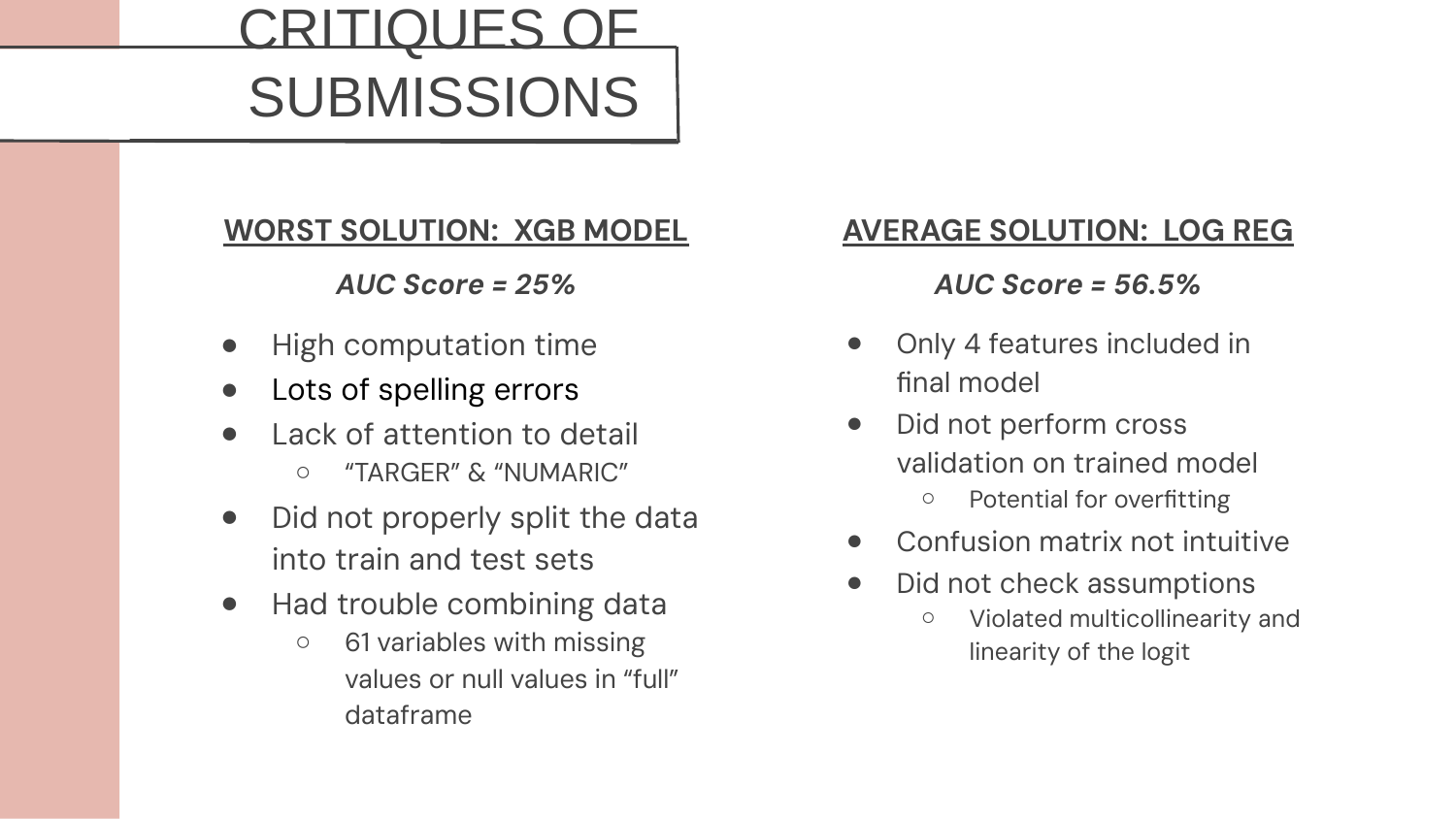

# CRITIQUES OF SUBMISSIONS
WORST SOLUTION:  XGB MODEL

AUC Score = 25%
High computation time

Lots of spelling errors

Lack of attention to detail
“TARGER” & “NUMARIC”

Did not properly split the data into train and test sets

Had trouble combining data
61 variables with missing values or null values in “full” dataframe
AVERAGE SOLUTION:  LOG REG

AUC Score = 56.5%
Only 4 features included in final model

Did not perform cross validation on trained model
Potential for overfitting

Confusion matrix not intuitive

Did not check assumptions
Violated multicollinearity and linearity of the logit